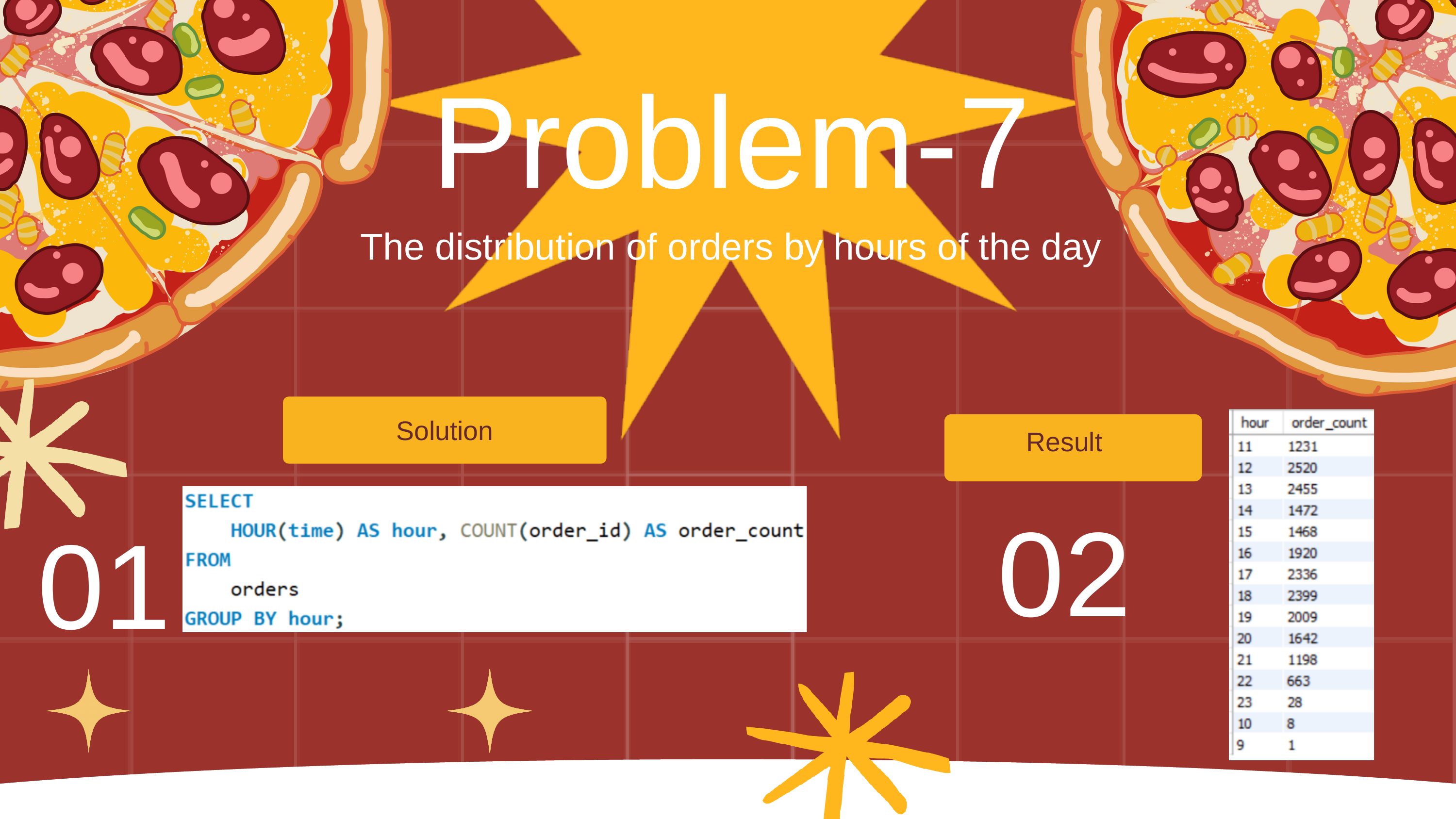

Problem-7
The distribution of orders by hours of the day

Solution

Result

02
01